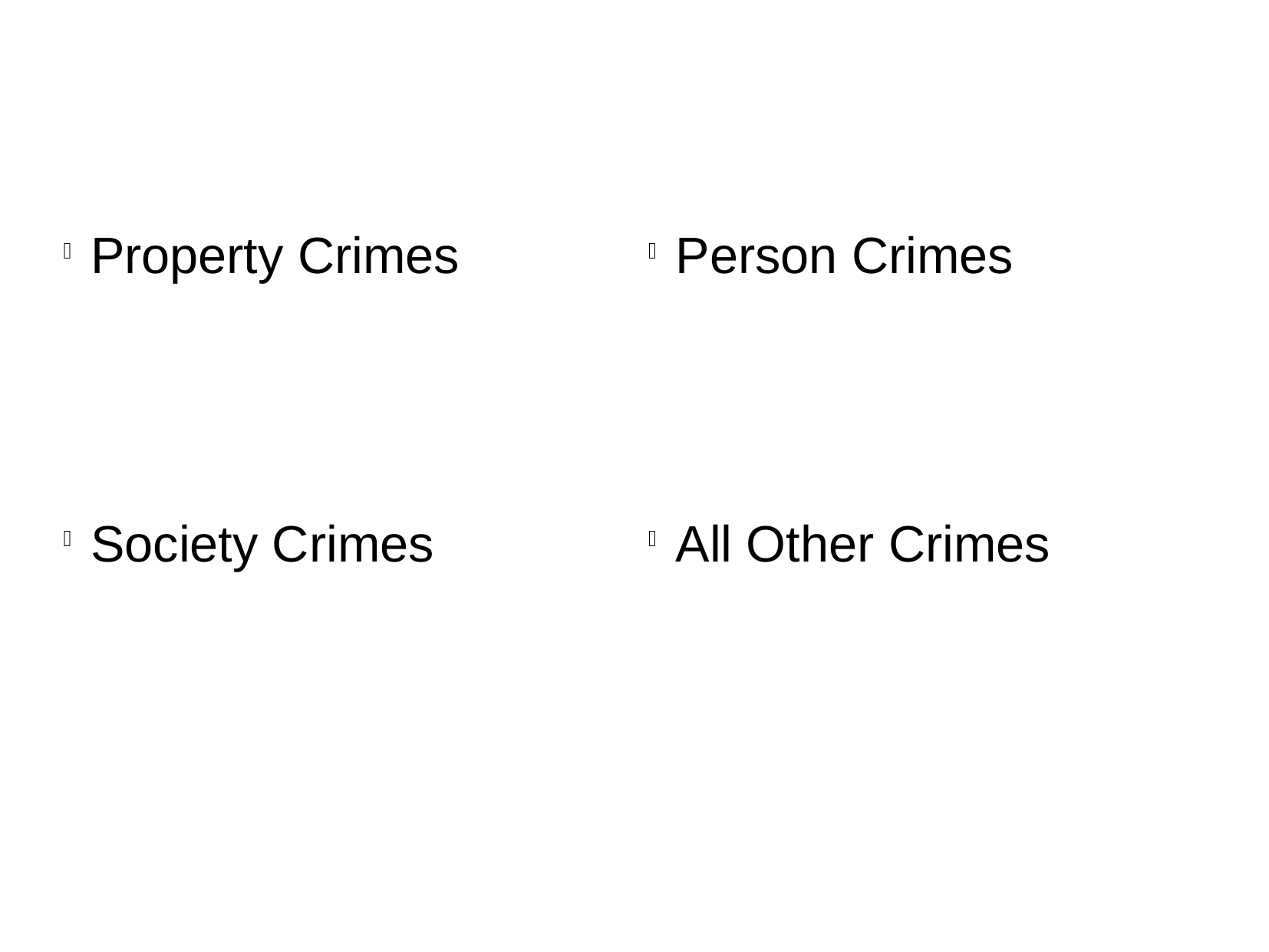

Property Crimes
Person Crimes
Society Crimes
All Other Crimes